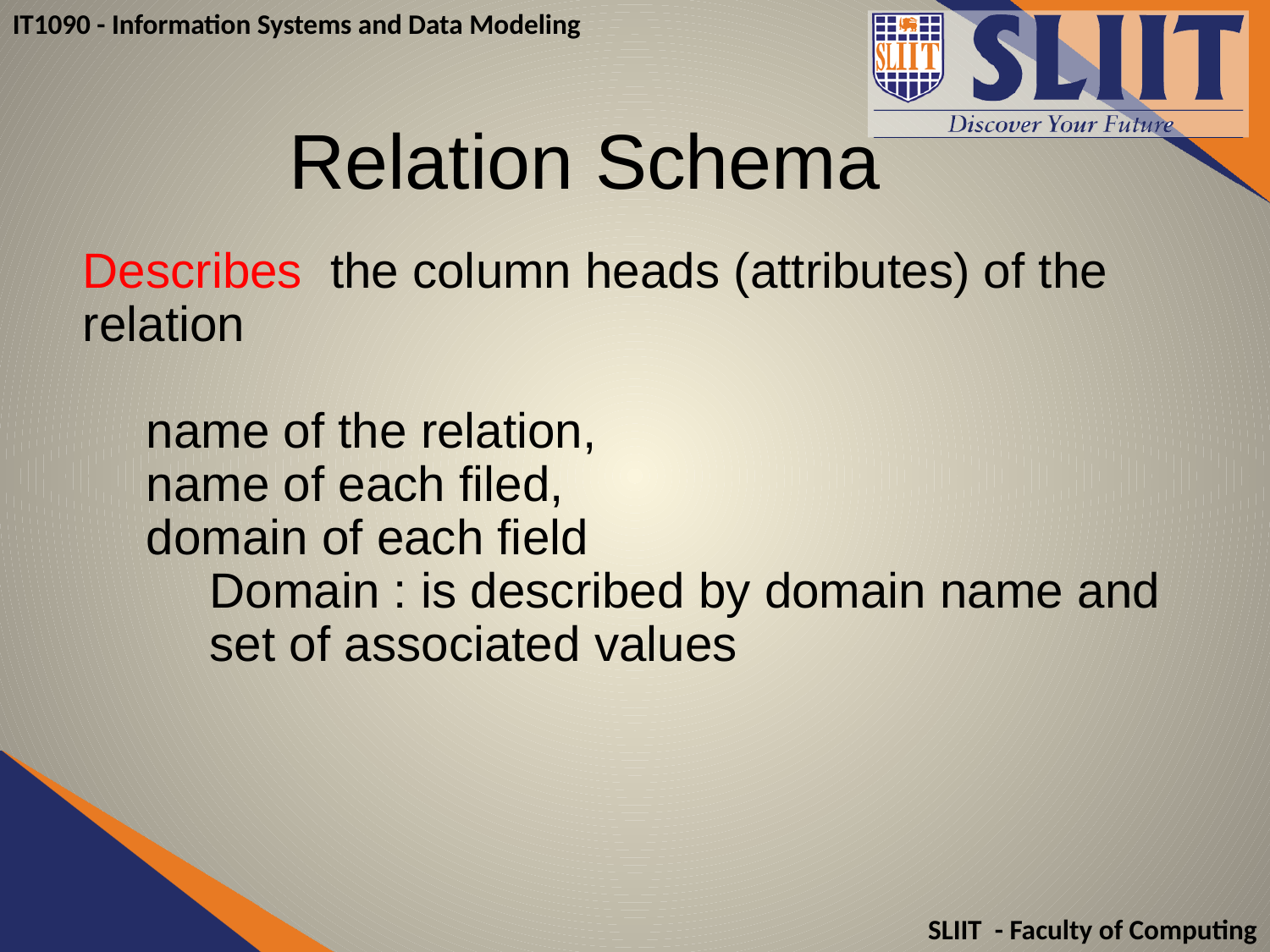

# Relation Schema

Describes  the column heads (attributes) of the relation

name of the relation,
name of each filed,
domain of each field
Domain : is described by domain name and set of associated values